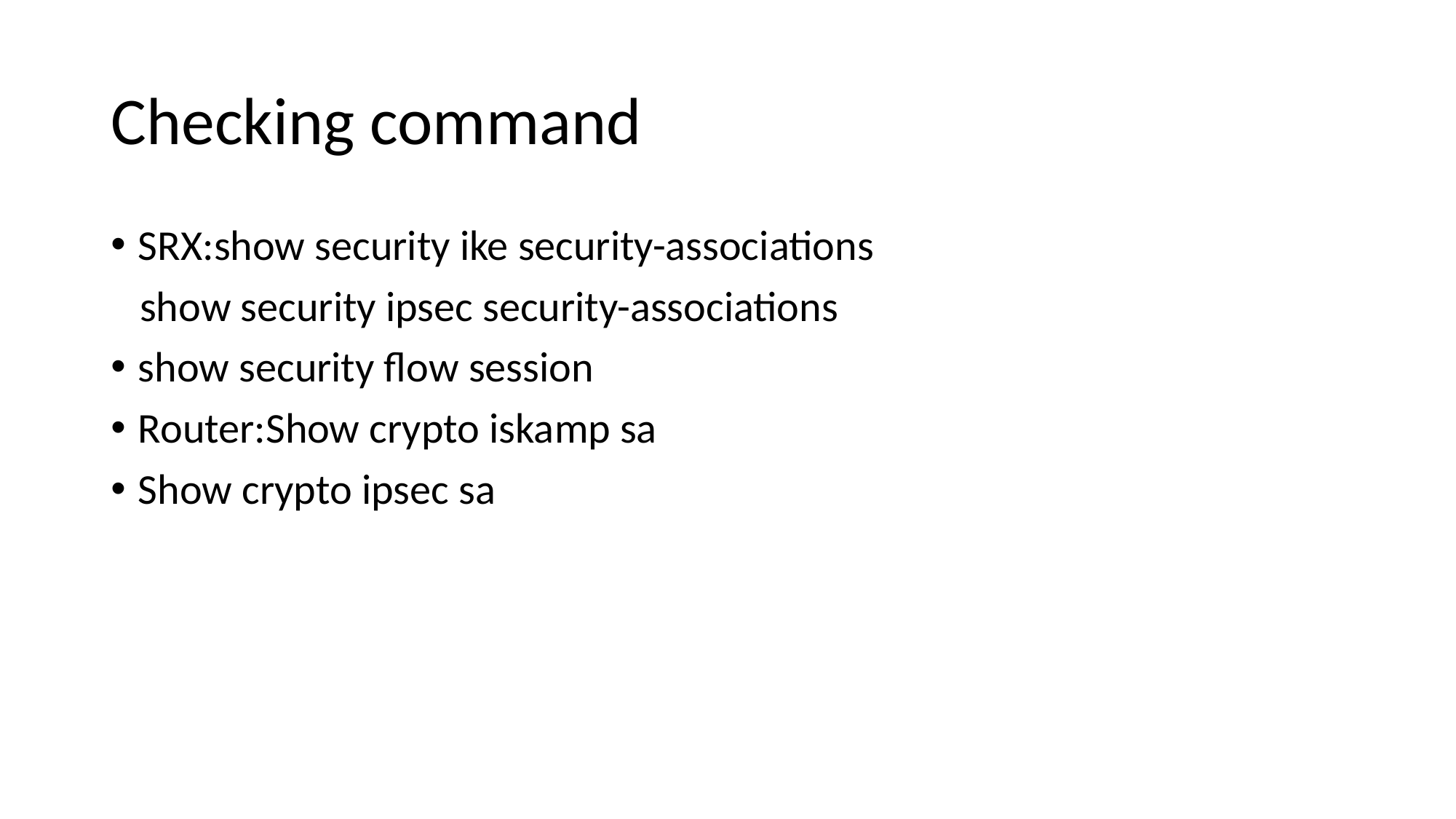

# Checking command
SRX:show security ike security-associations
   show security ipsec security-associations
show security flow session
Router:Show crypto iskamp sa
Show crypto ipsec sa